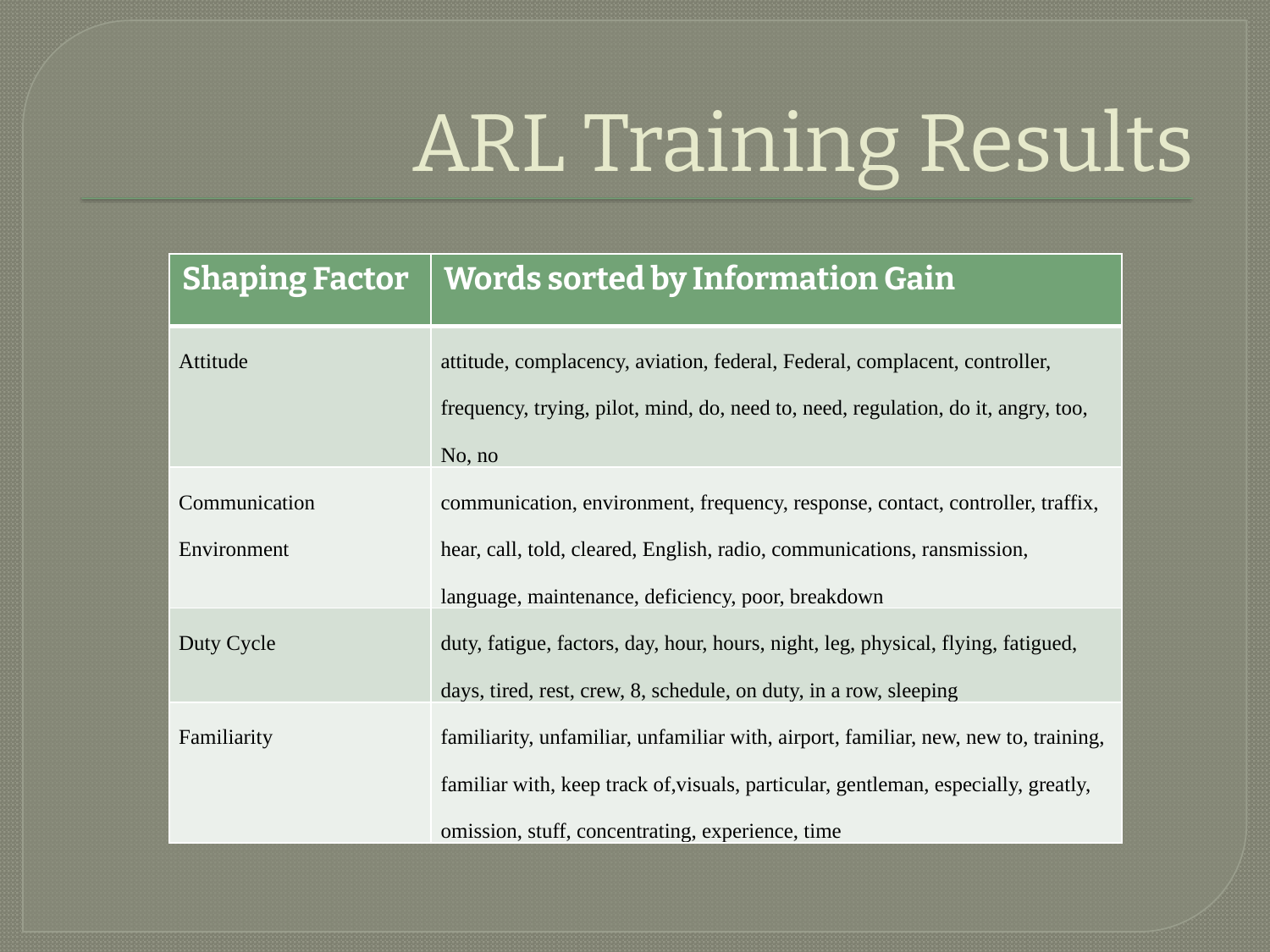

# ARL Training Results
| Shaping Factor | Words sorted by Information Gain |
| --- | --- |
| Attitude | attitude, complacency, aviation, federal, Federal, complacent, controller, frequency, trying, pilot, mind, do, need to, need, regulation, do it, angry, too, No, no |
| Communication Environment | communication, environment, frequency, response, contact, controller, traffix, hear, call, told, cleared, English, radio, communications, ransmission, language, maintenance, deficiency, poor, breakdown |
| Duty Cycle | duty, fatigue, factors, day, hour, hours, night, leg, physical, flying, fatigued, days, tired, rest, crew, 8, schedule, on duty, in a row, sleeping |
| Familiarity | familiarity, unfamiliar, unfamiliar with, airport, familiar, new, new to, training, familiar with, keep track of,visuals, particular, gentleman, especially, greatly, omission, stuff, concentrating, experience, time |